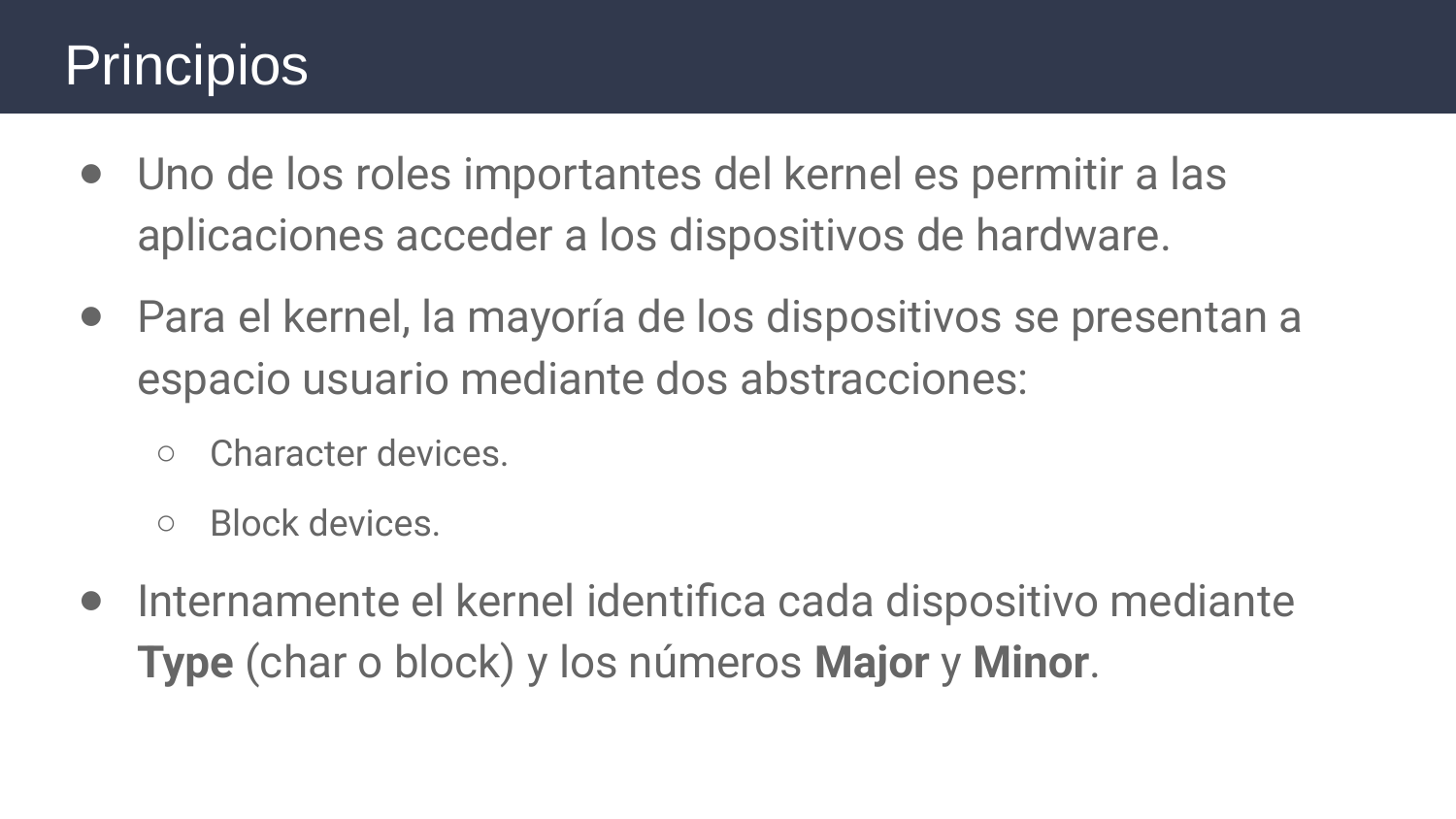

# Principios

Uno de los roles importantes del kernel es permitir a las aplicaciones acceder a los dispositivos de hardware.
Para el kernel, la mayoría de los dispositivos se presentan a espacio usuario mediante dos abstracciones:
Character devices.
Block devices.
Internamente el kernel identifica cada dispositivo mediante Type (char o block) y los números Major y Minor.